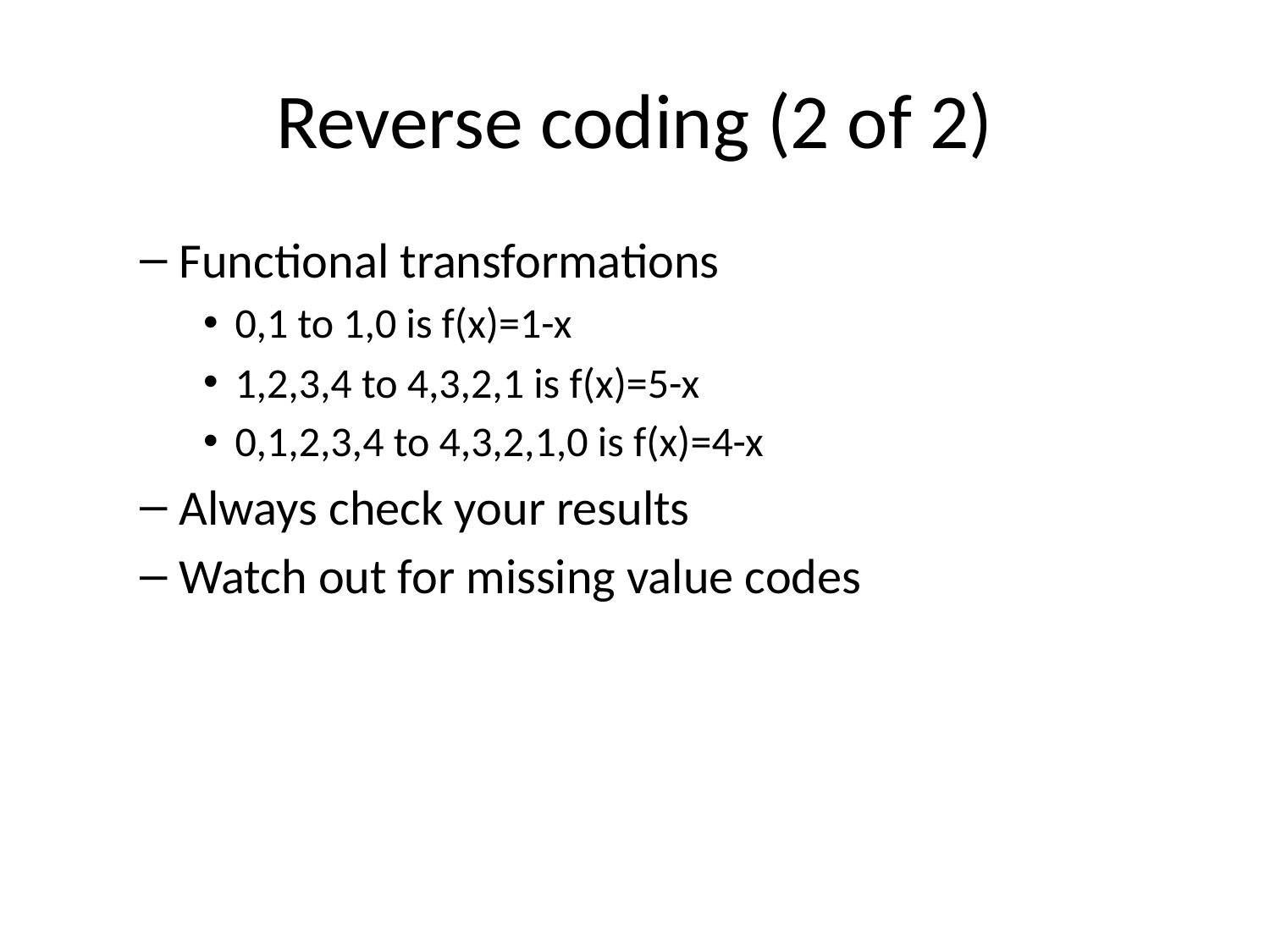

# Reverse coding (2 of 2)
Functional transformations
0,1 to 1,0 is f(x)=1-x
1,2,3,4 to 4,3,2,1 is f(x)=5-x
0,1,2,3,4 to 4,3,2,1,0 is f(x)=4-x
Always check your results
Watch out for missing value codes